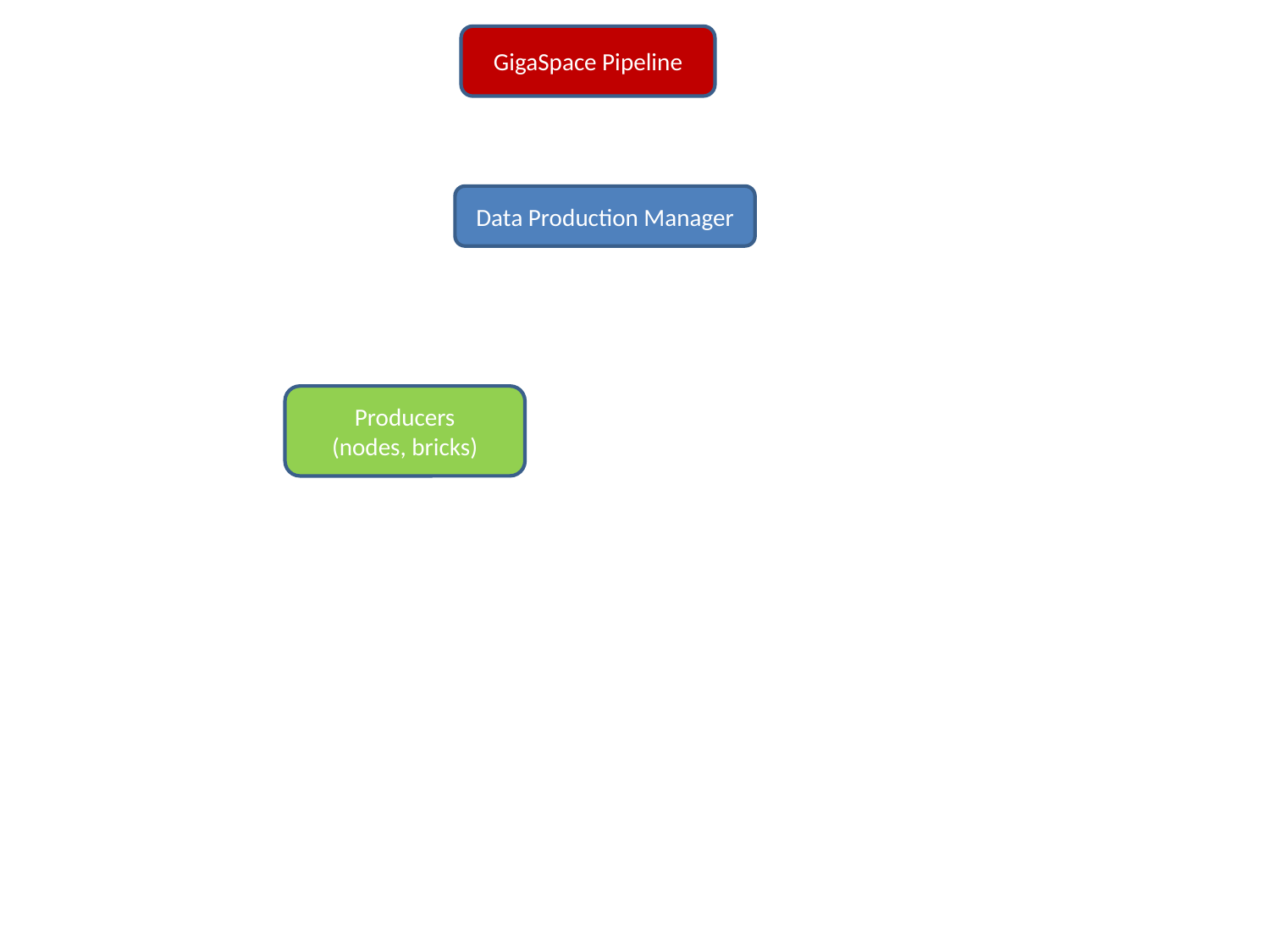

GigaSpace Pipeline
Data Production Manager
Producers
(nodes, bricks)